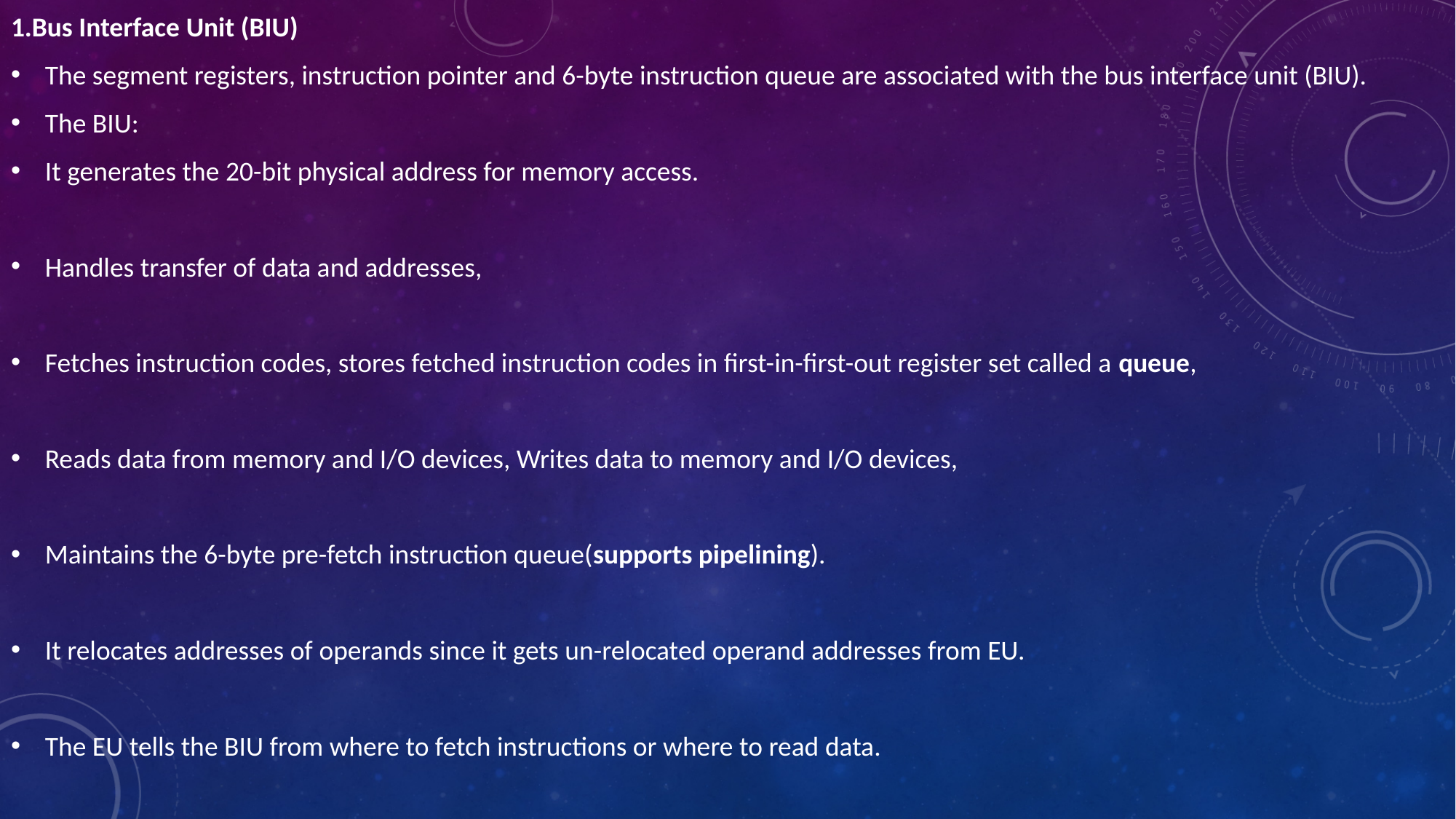

1.Bus Interface Unit (BIU)
The segment registers, instruction pointer and 6-byte instruction queue are associated with the bus interface unit (BIU).
The BIU:
It generates the 20-bit physical address for memory access.

Handles transfer of data and addresses,

Fetches instruction codes, stores fetched instruction codes in first-in-first-out register set called a queue,

Reads data from memory and I/O devices, Writes data to memory and I/O devices,

Maintains the 6-byte pre-fetch instruction queue(supports pipelining).

It relocates addresses of operands since it gets un-relocated operand addresses from EU.

The EU tells the BIU from where to fetch instructions or where to read data.